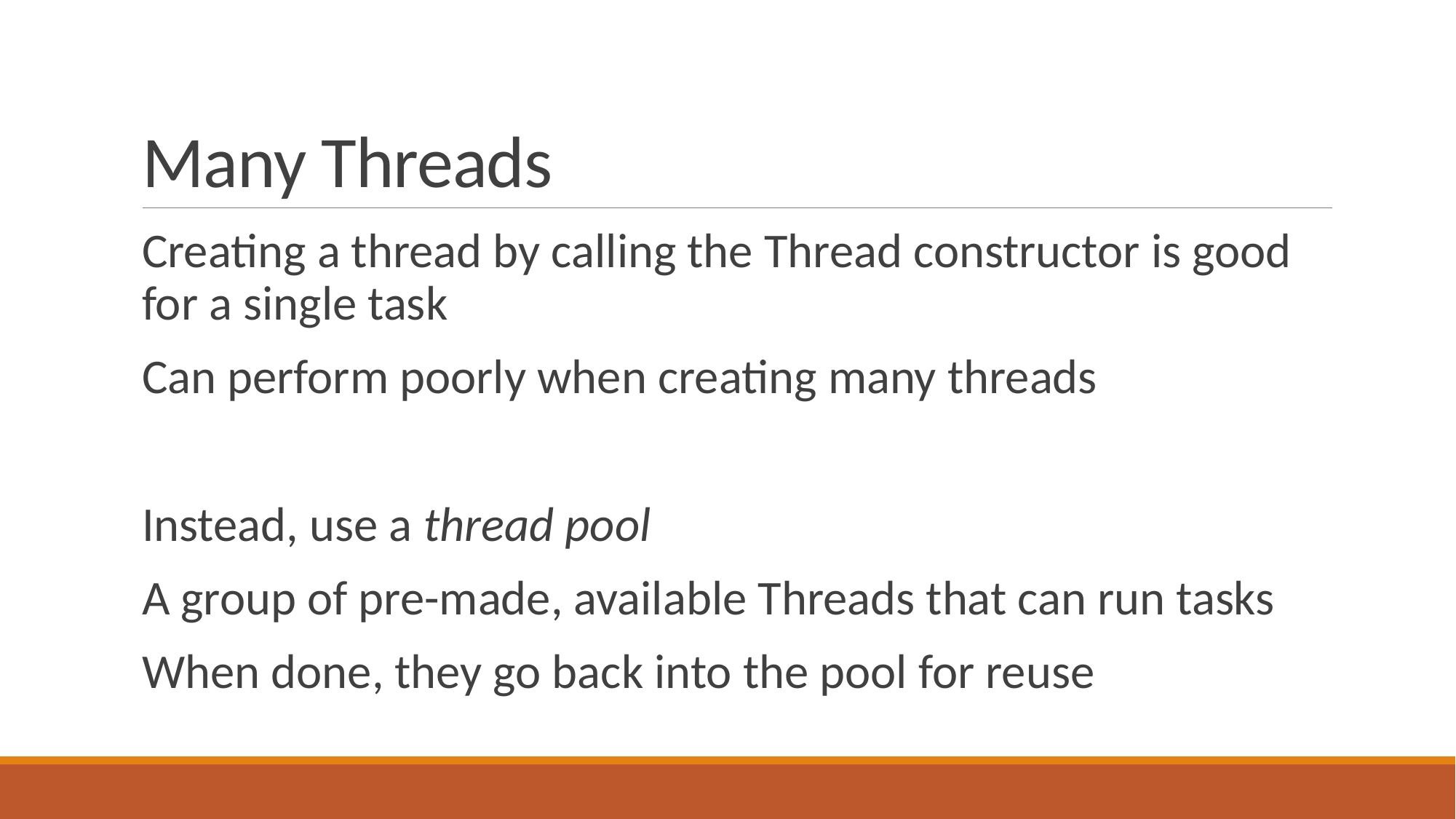

# Many Threads
Creating a thread by calling the Thread constructor is good for a single task
Can perform poorly when creating many threads

Instead, use a thread pool
A group of pre-made, available Threads that can run tasks
When done, they go back into the pool for reuse